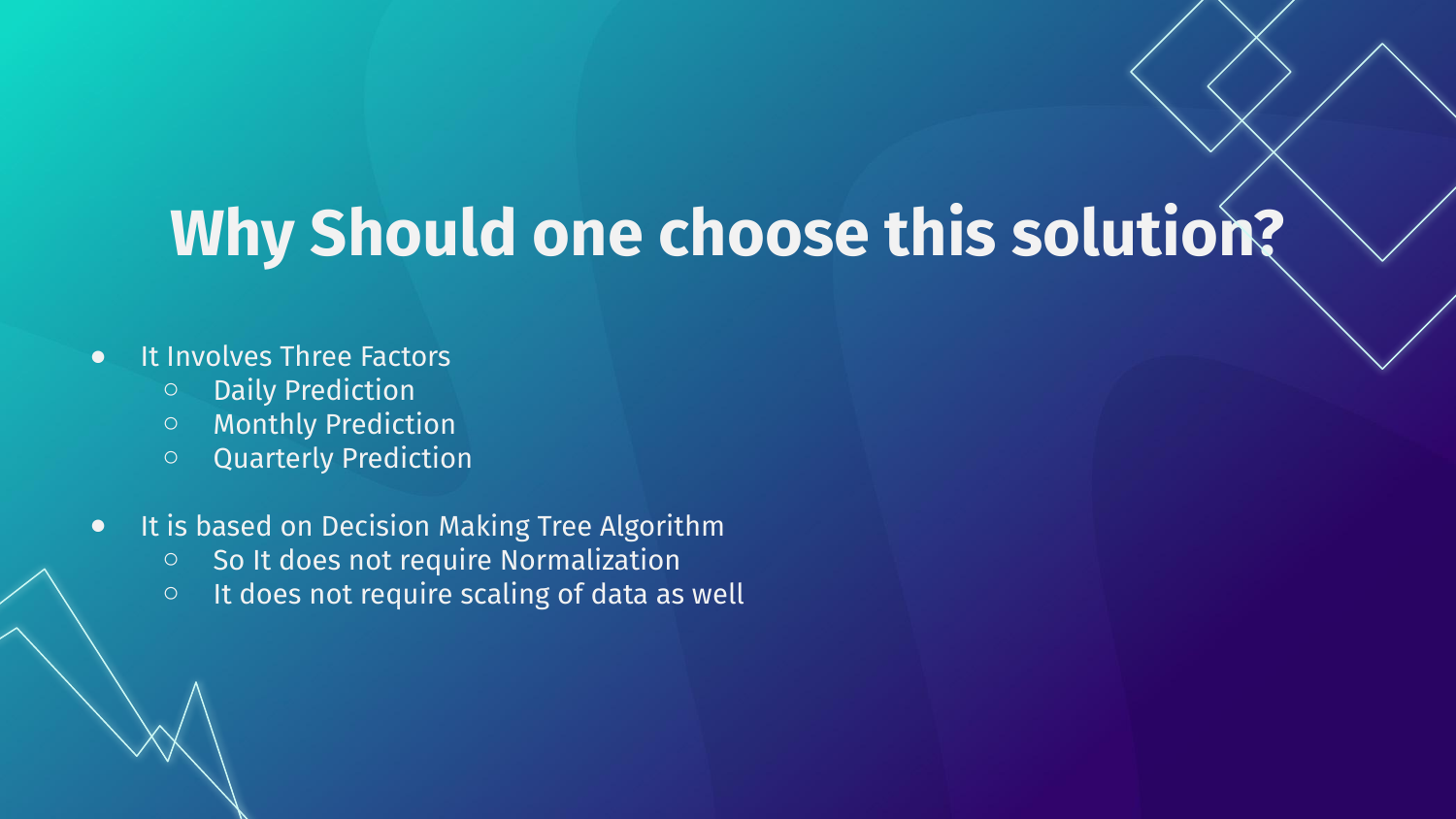

# Why Should one choose this solution?
It Involves Three Factors
Daily Prediction
Monthly Prediction
Quarterly Prediction

It is based on Decision Making Tree Algorithm
So It does not require Normalization
It does not require scaling of data as well